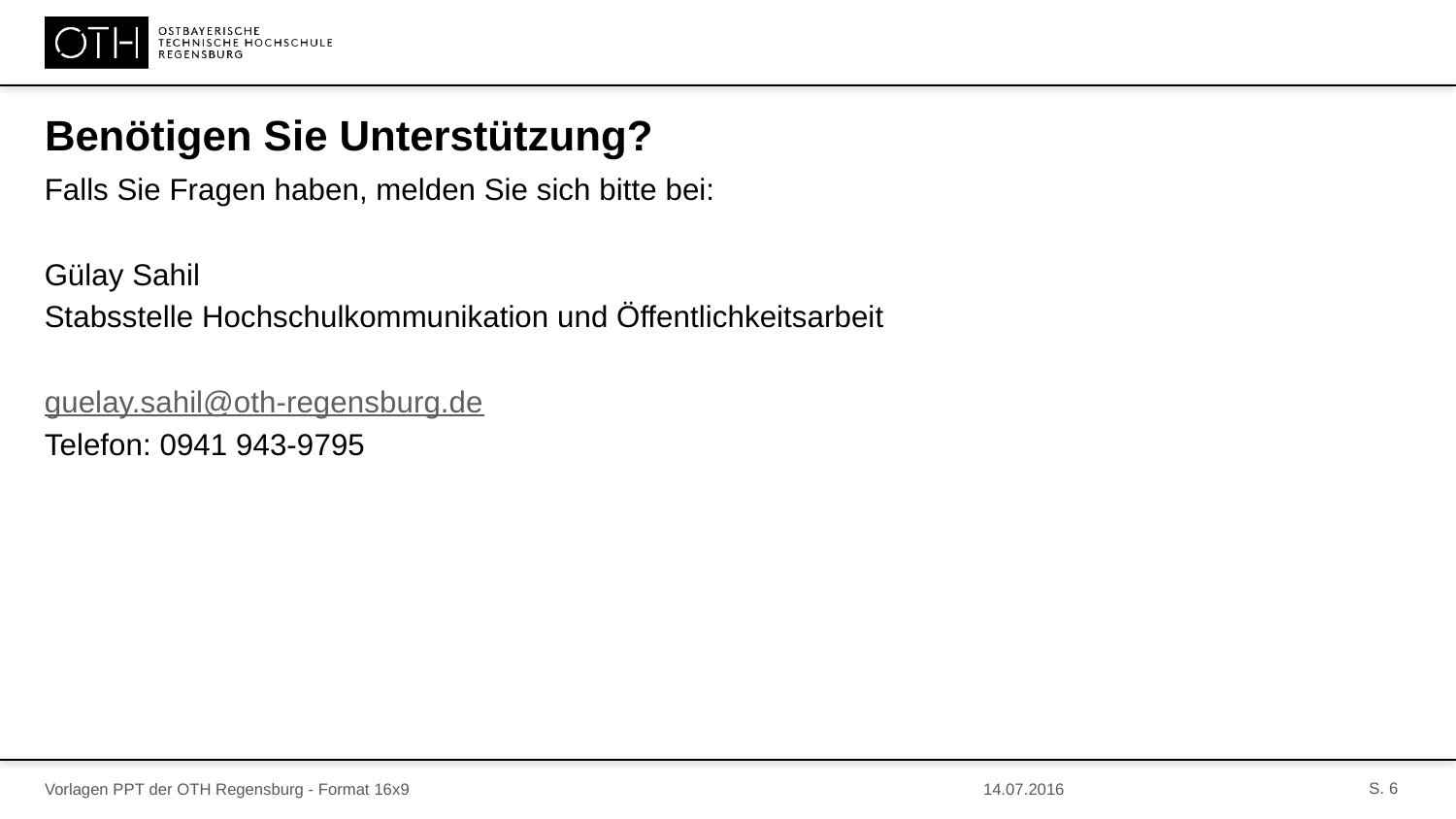

#
Benötigen Sie Unterstützung?
Falls Sie Fragen haben, melden Sie sich bitte bei:

Gülay Sahil
Stabsstelle Hochschulkommunikation und Öffentlichkeitsarbeit

guelay.sahil@oth-regensburg.de
Telefon: 0941 943-9795
S. 6
Vorlagen PPT der OTH Regensburg - Format 16x9
14.07.2016